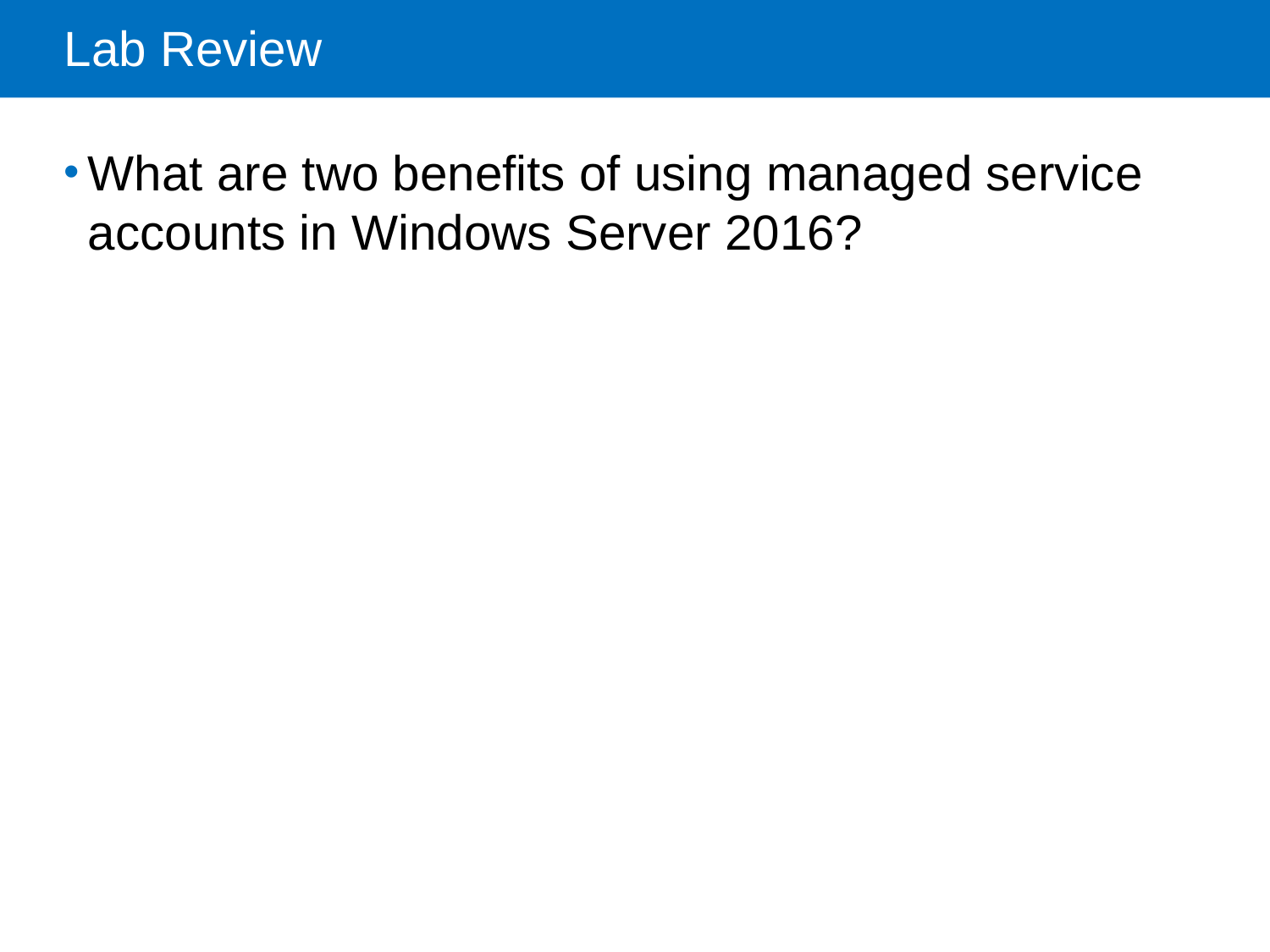

# Lab Review
What are two benefits of using managed service accounts in Windows Server 2016?